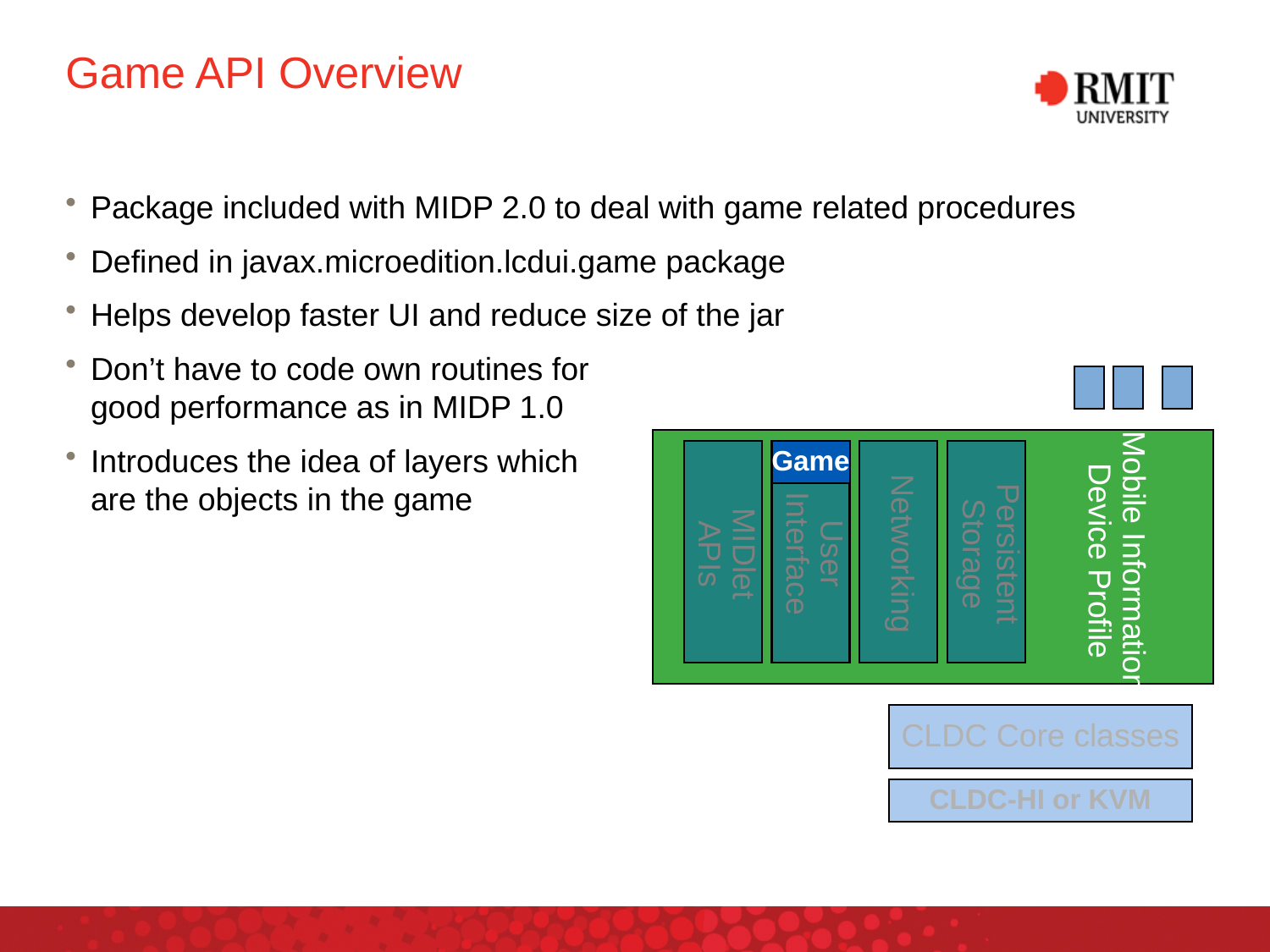

# Game API Overview
Package included with MIDP 2.0 to deal with game related procedures
Defined in javax.microedition.lcdui.game package
Helps develop faster UI and reduce size of the jar
Don’t have to code own routines for
good performance as in MIDP 1.0
Introduces the idea of layers which
are the objects in the game

MIDlet
APIs

User
Interface
Game

Networking

Persistent
Storage
Mobile Information
Device Profile
CLDC Core classes
CLDC-HI or KVM